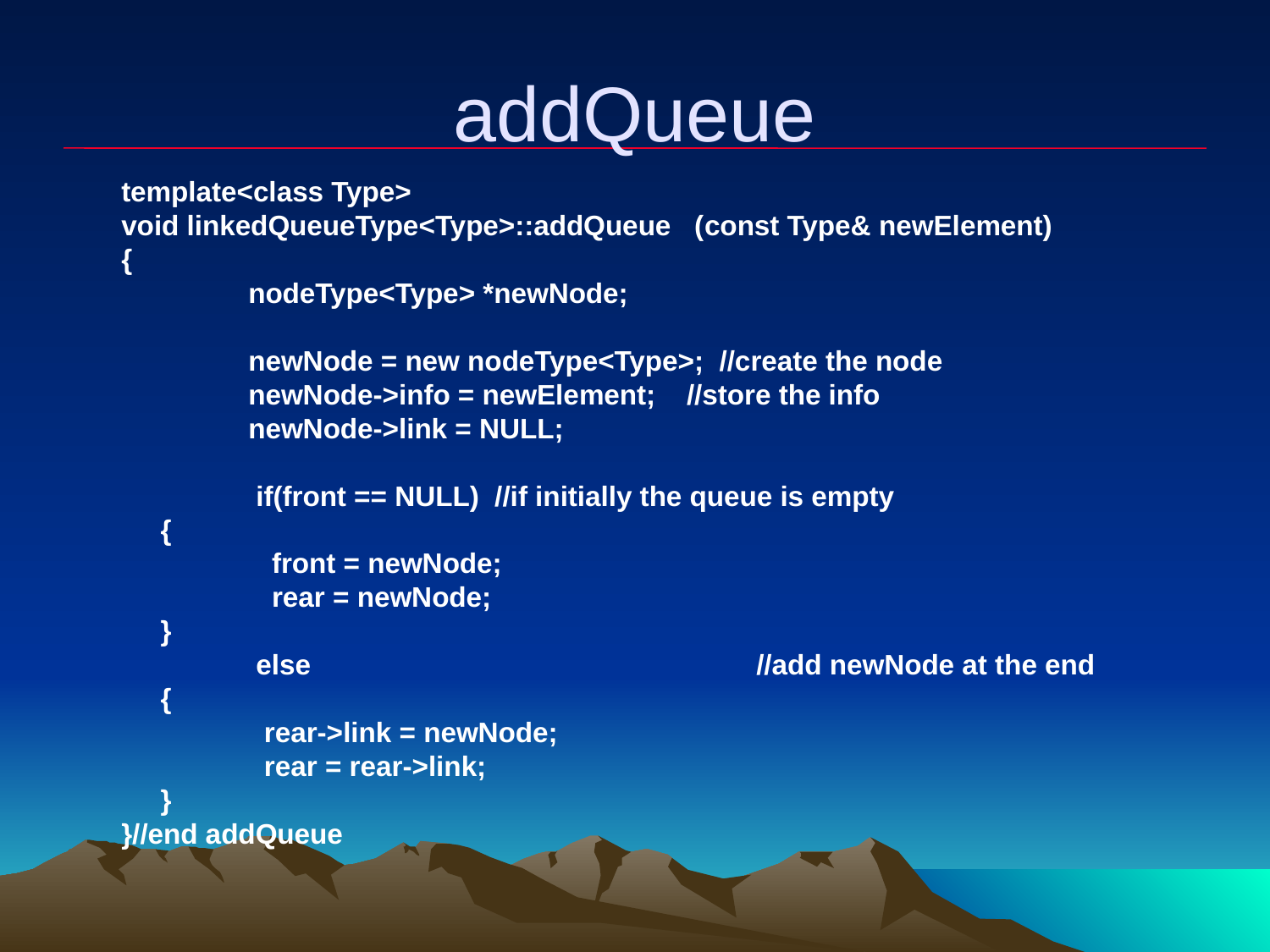

# addQueue
template<class Type>
void linkedQueueType<Type>::addQueue   (const Type& newElement)
{
	nodeType<Type> *newNode;

	newNode = new nodeType<Type>;  //create the node
	newNode->info = newElement;    //store the info
     	newNode->link = NULL;

    	 if(front == NULL)  //if initially the queue is empty
     {
	   front = newNode;
	   rear = newNode;
     }
    	 else				//add newNode at the end
     {
	  rear->link = newNode;
	  rear = rear->link;
     }
}//end addQueue